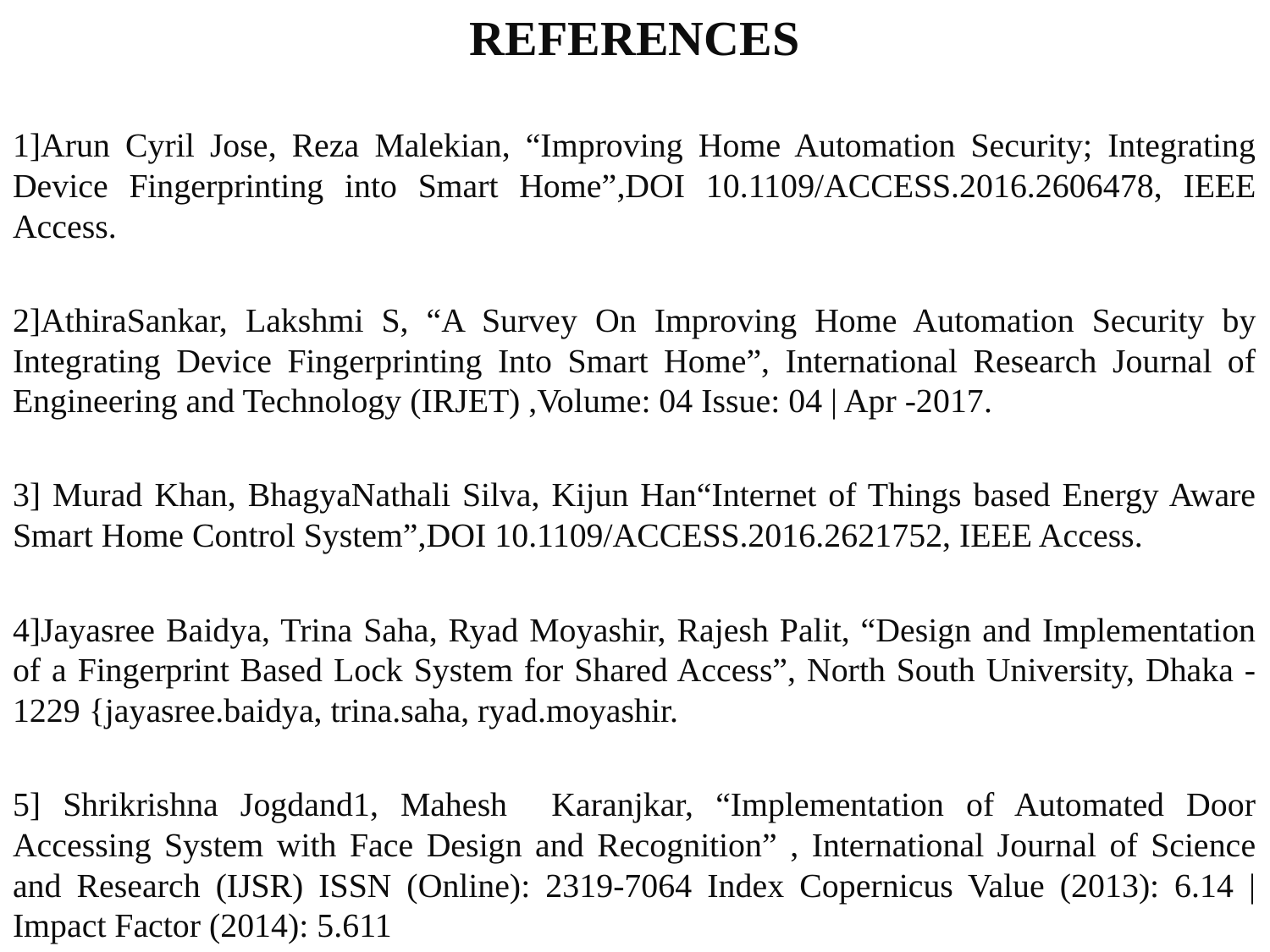

REFERENCES

1]Arun Cyril Jose, Reza Malekian, “Improving Home Automation Security; Integrating Device Fingerprinting into Smart Home”,DOI 10.1109/ACCESS.2016.2606478, IEEE Access.

2]AthiraSankar, Lakshmi S, “A Survey On Improving Home Automation Security by Integrating Device Fingerprinting Into Smart Home”, International Research Journal of Engineering and Technology (IRJET) ,Volume: 04 Issue: 04 | Apr -2017.

3] Murad Khan, BhagyaNathali Silva, Kijun Han“Internet of Things based Energy Aware Smart Home Control System”,DOI 10.1109/ACCESS.2016.2621752, IEEE Access.

4]Jayasree Baidya, Trina Saha, Ryad Moyashir, Rajesh Palit, “Design and Implementation of a Fingerprint Based Lock System for Shared Access”, North South University, Dhaka - 1229 {jayasree.baidya, trina.saha, ryad.moyashir.

5] Shrikrishna Jogdand1, Mahesh  Karanjkar, “Implementation of Automated Door Accessing System with Face Design and Recognition” , International Journal of Science and Research (IJSR) ISSN (Online): 2319-7064 Index Copernicus Value (2013): 6.14 | Impact Factor (2014): 5.611
#